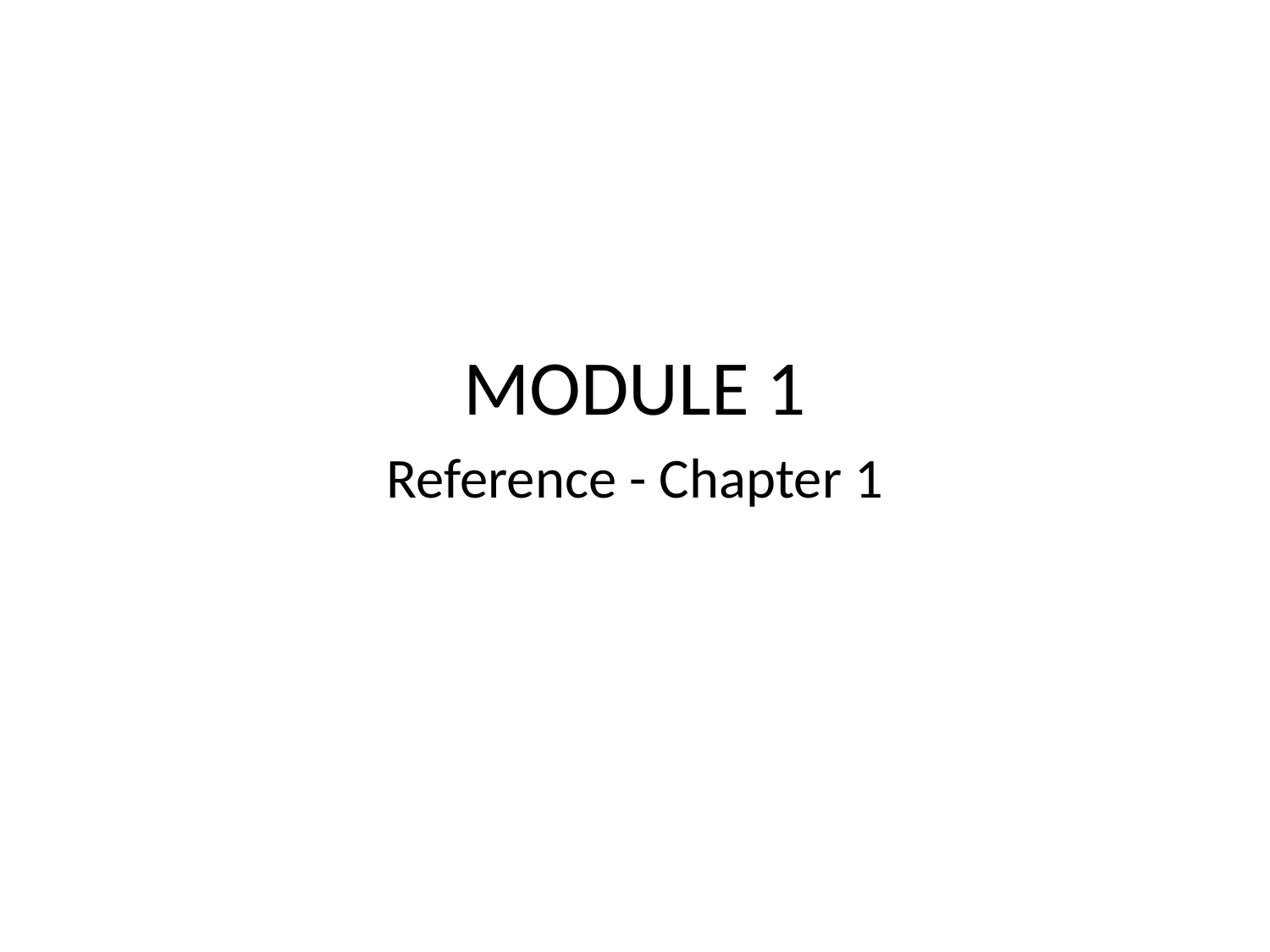

#

MODULE 1
Reference - Chapter 1